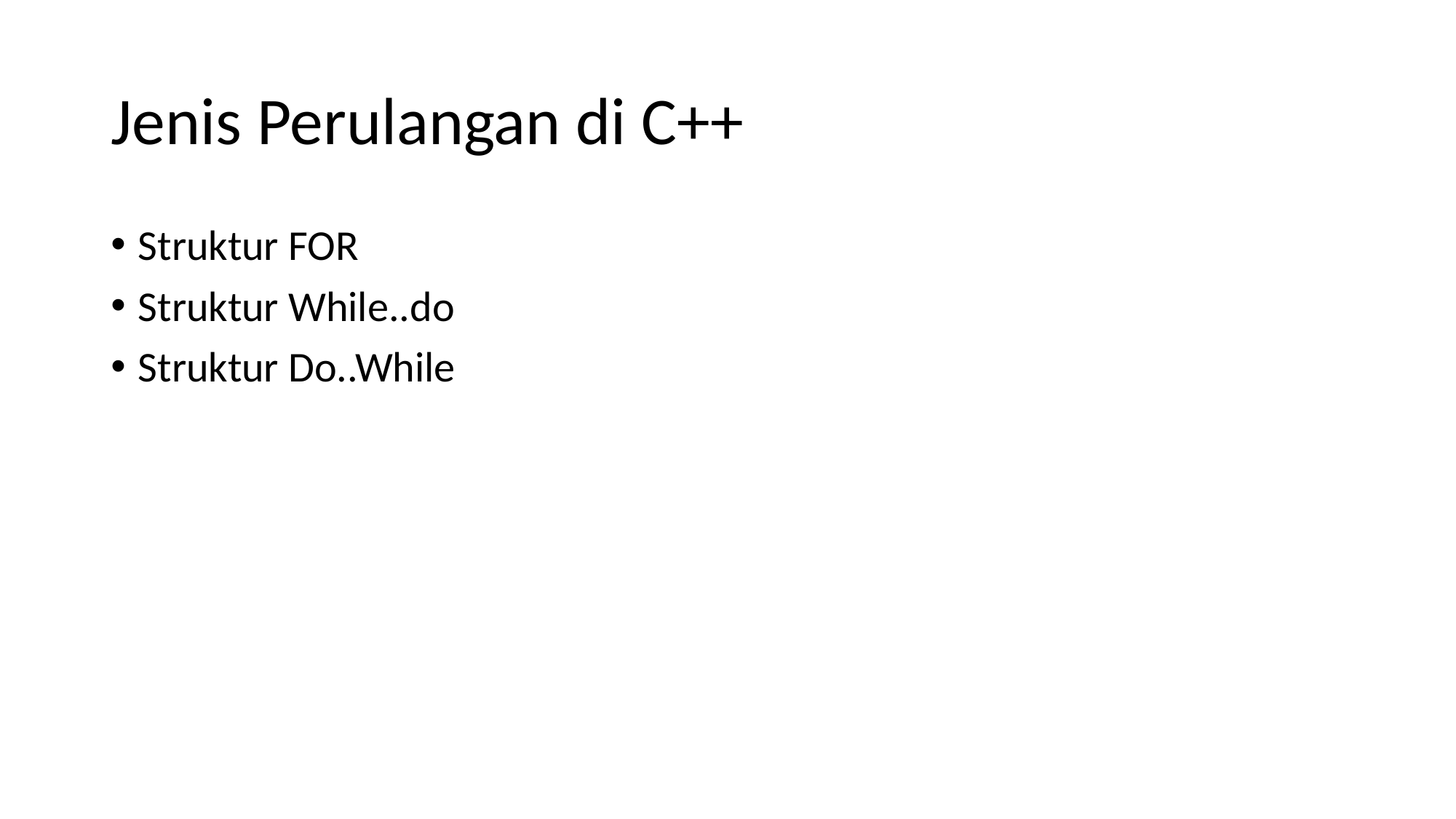

# Jenis Perulangan di C++
Struktur FOR
Struktur While..do
Struktur Do..While